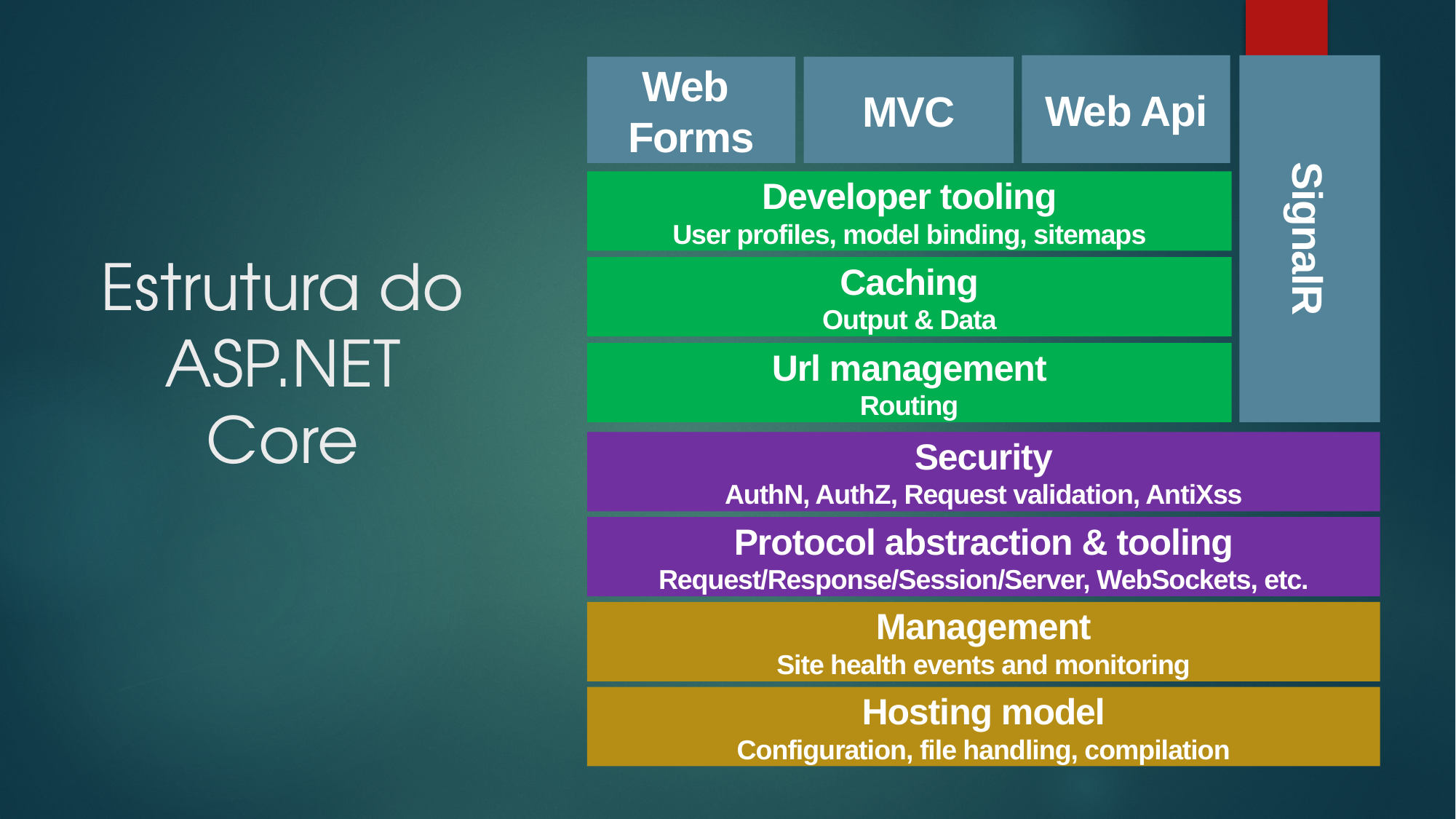

Web Api
SignalR
Web
Forms
MVC
Developer tooling
User profiles, model binding, sitemaps
# Estrutura do ASP.NET Core
Caching
Output & Data
Url management
Routing
Security
AuthN, AuthZ, Request validation, AntiXss
Protocol abstraction & tooling
Request/Response/Session/Server, WebSockets, etc.
Management
Site health events and monitoring
Hosting model
Configuration, file handling, compilation